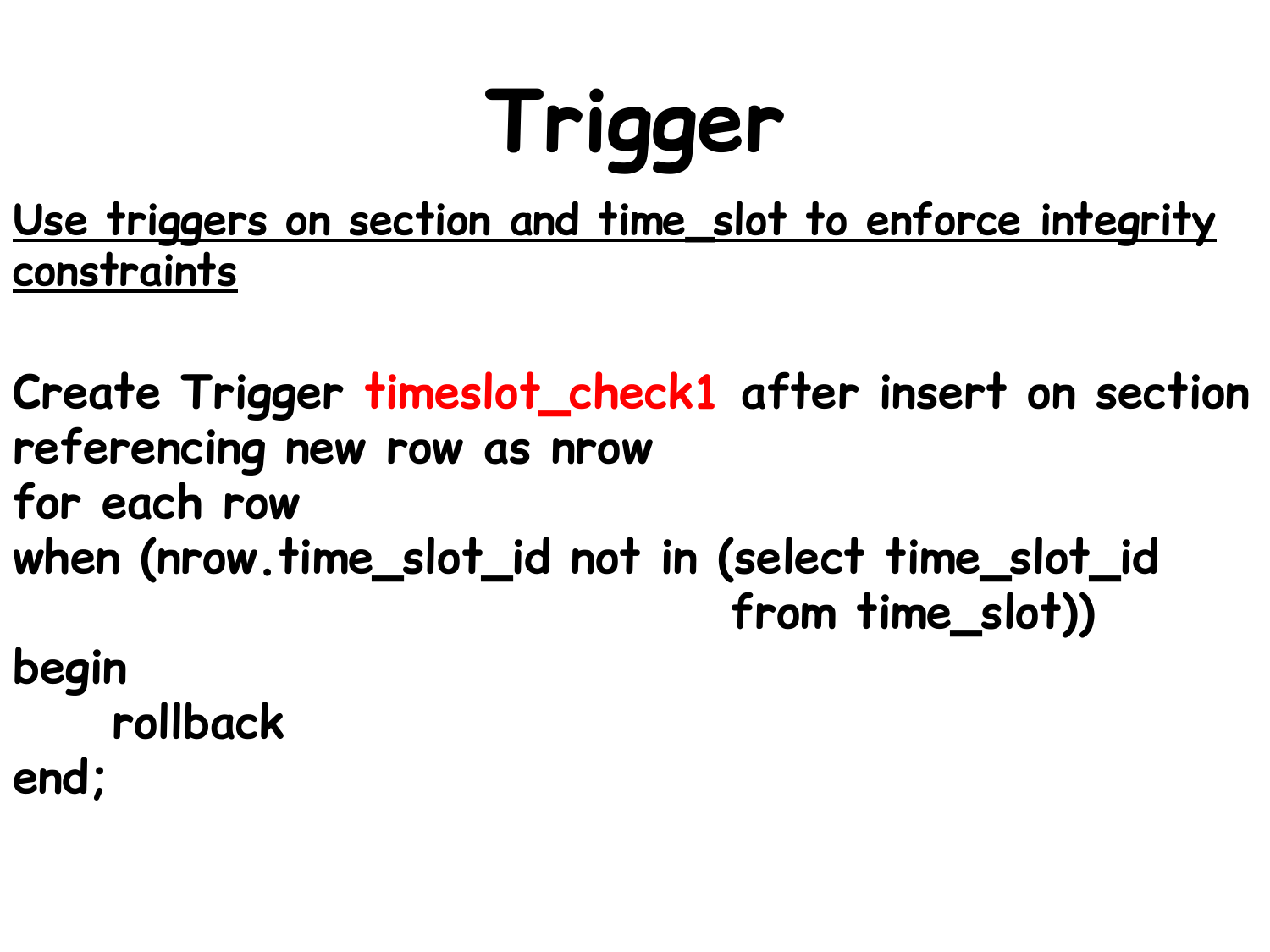

# Trigger
Use triggers on section and time_slot to enforce integrity constraints

Create Trigger timeslot_check1 after insert on section
referencing new row as nrow
for each row
when (nrow.time_slot_id not in (select time_slot_id
			                 from time_slot))
begin
     rollback
end;